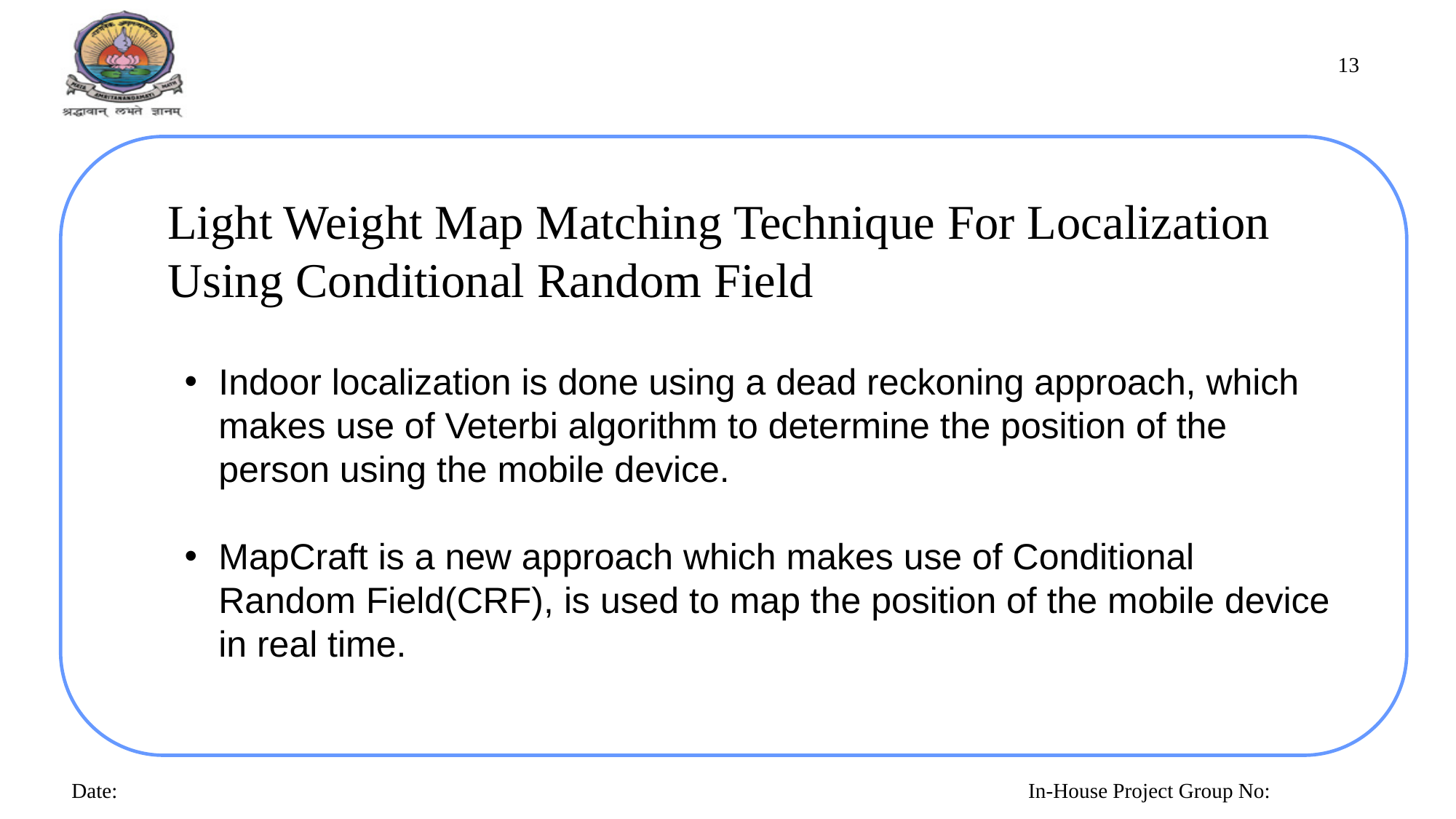

13

Light Weight Map Matching Technique For Localization Using Conditional Random Field
Indoor localization is done using a dead reckoning approach, which makes use of Veterbi algorithm to determine the position of the person using the mobile device.

MapCraft is a new approach which makes use of Conditional Random Field(CRF), is used to map the position of the mobile device in real time.

Date:
In-House Project Group No: